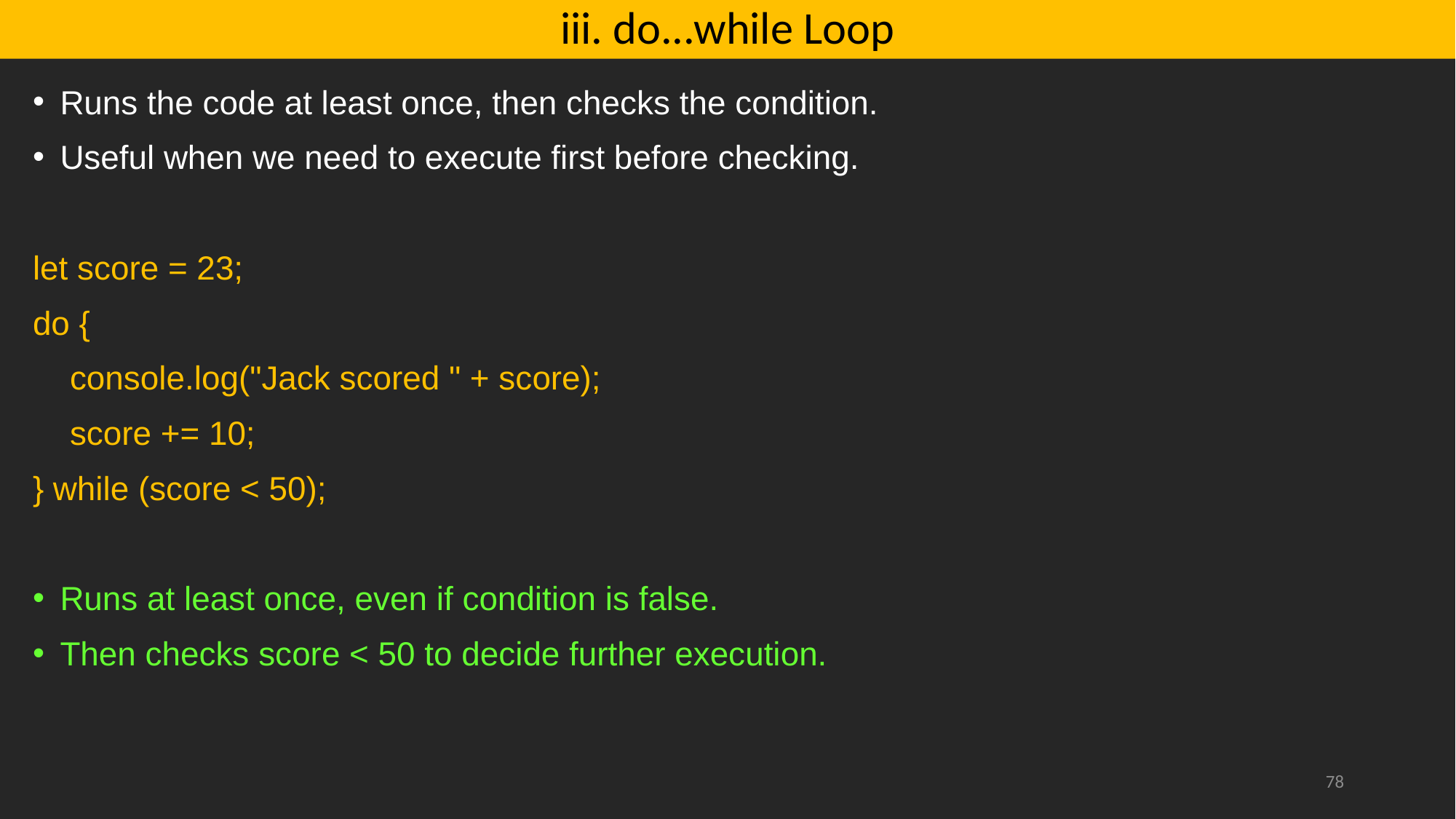

# iii. do...while Loop
Runs the code at least once, then checks the condition.
Useful when we need to execute first before checking.

let score = 23;
do {
    console.log("Jack scored " + score);
    score += 10;
} while (score < 50);

Runs at least once, even if condition is false.
Then checks score < 50 to decide further execution.

78